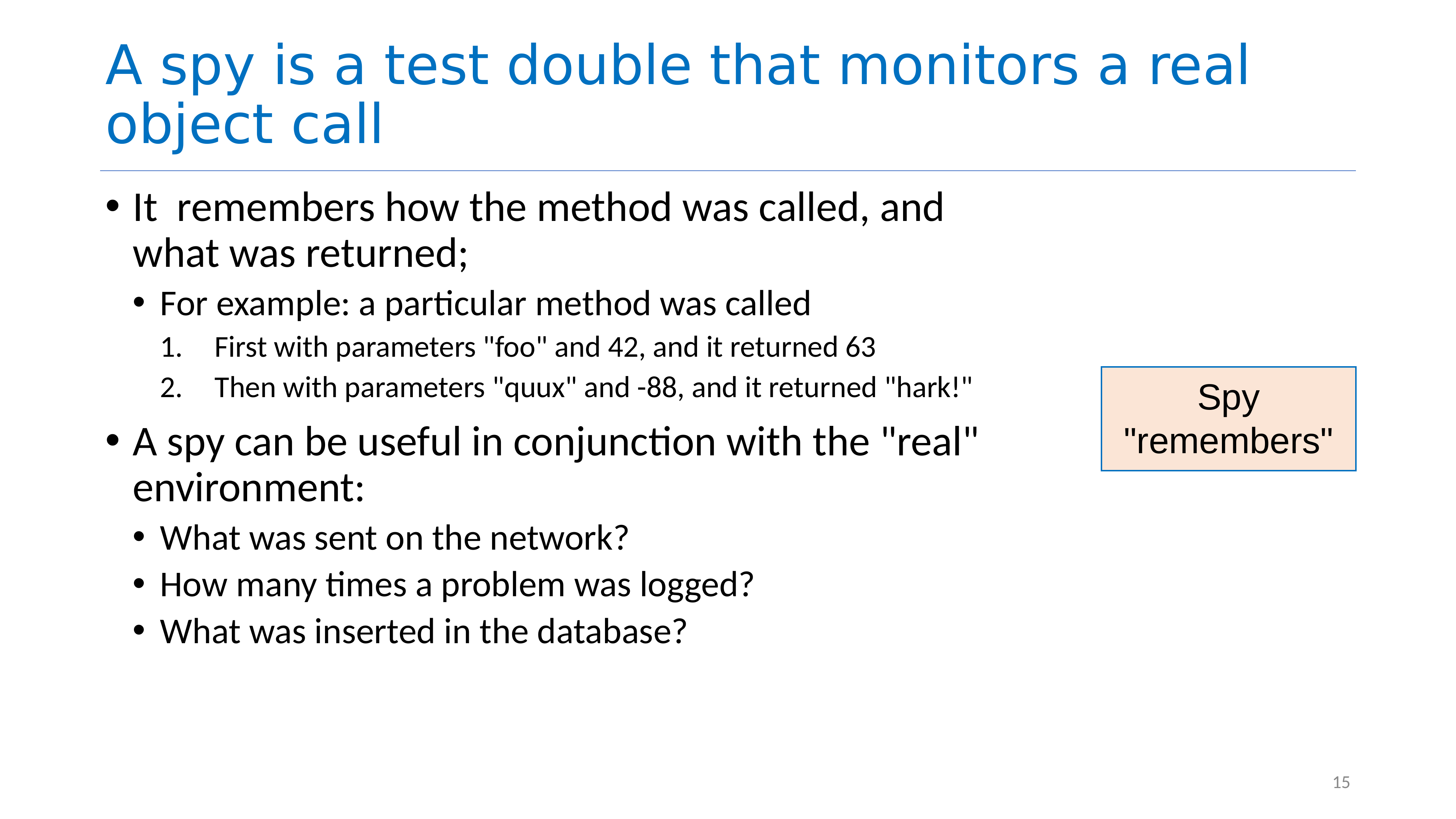

# A spy is a test double that monitors a real object call
It  remembers how the method was called, and what was returned;
For example: a particular method was called
First with parameters "foo" and 42, and it returned 63
Then with parameters "quux" and -88, and it returned "hark!"
A spy can be useful in conjunction with the "real" environment:
What was sent on the network?
How many times a problem was logged?
What was inserted in the database?

Spy "remembers"
15